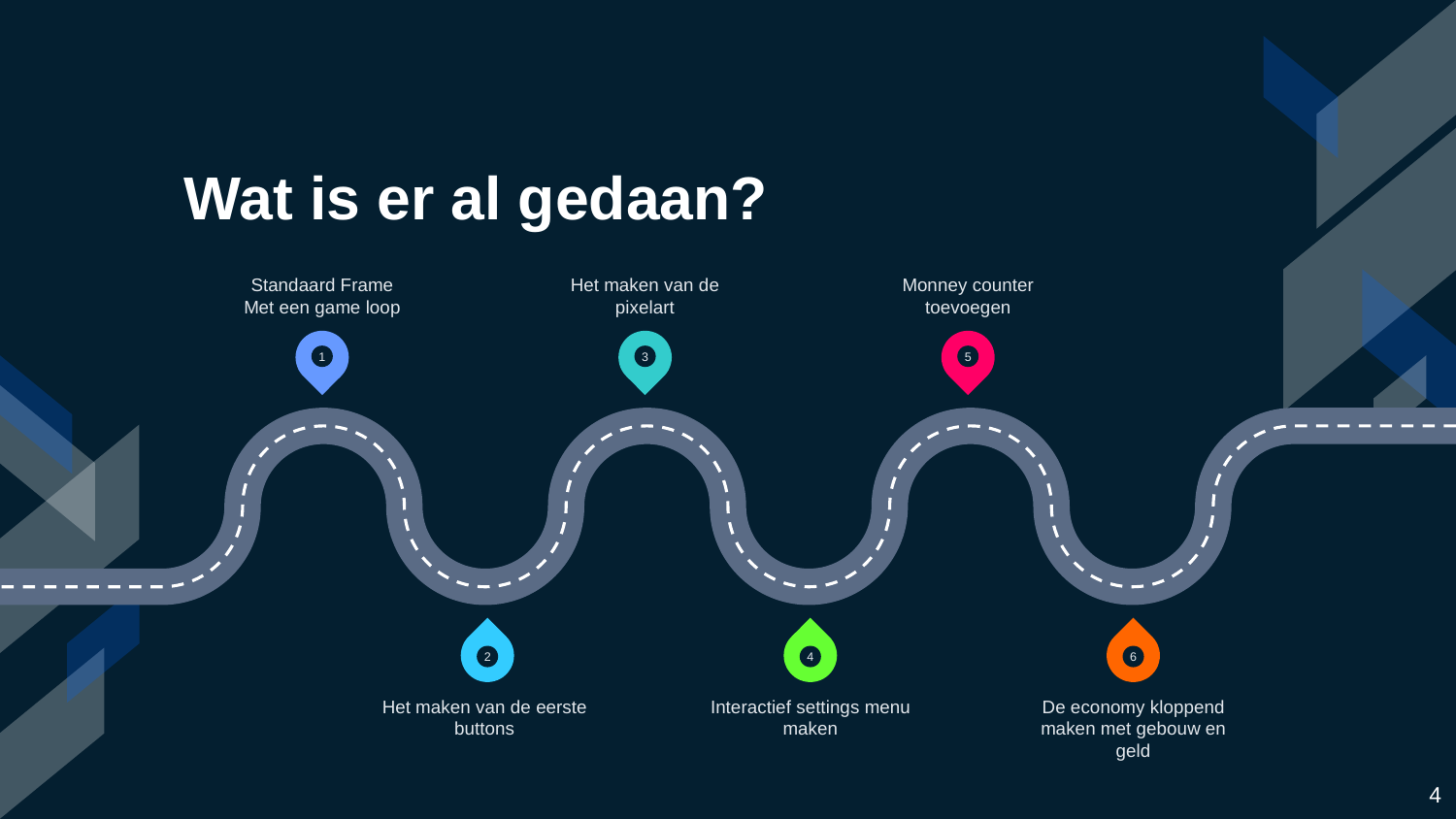

Wat is er al gedaan?
Het maken van de pixelart
Standaard Frame
Met een game loop
Monney counter toevoegen

1

3

5

2

4

6
Het maken van de eerste buttons
Interactief settings menu maken
De economy kloppend maken met gebouw en geld

4